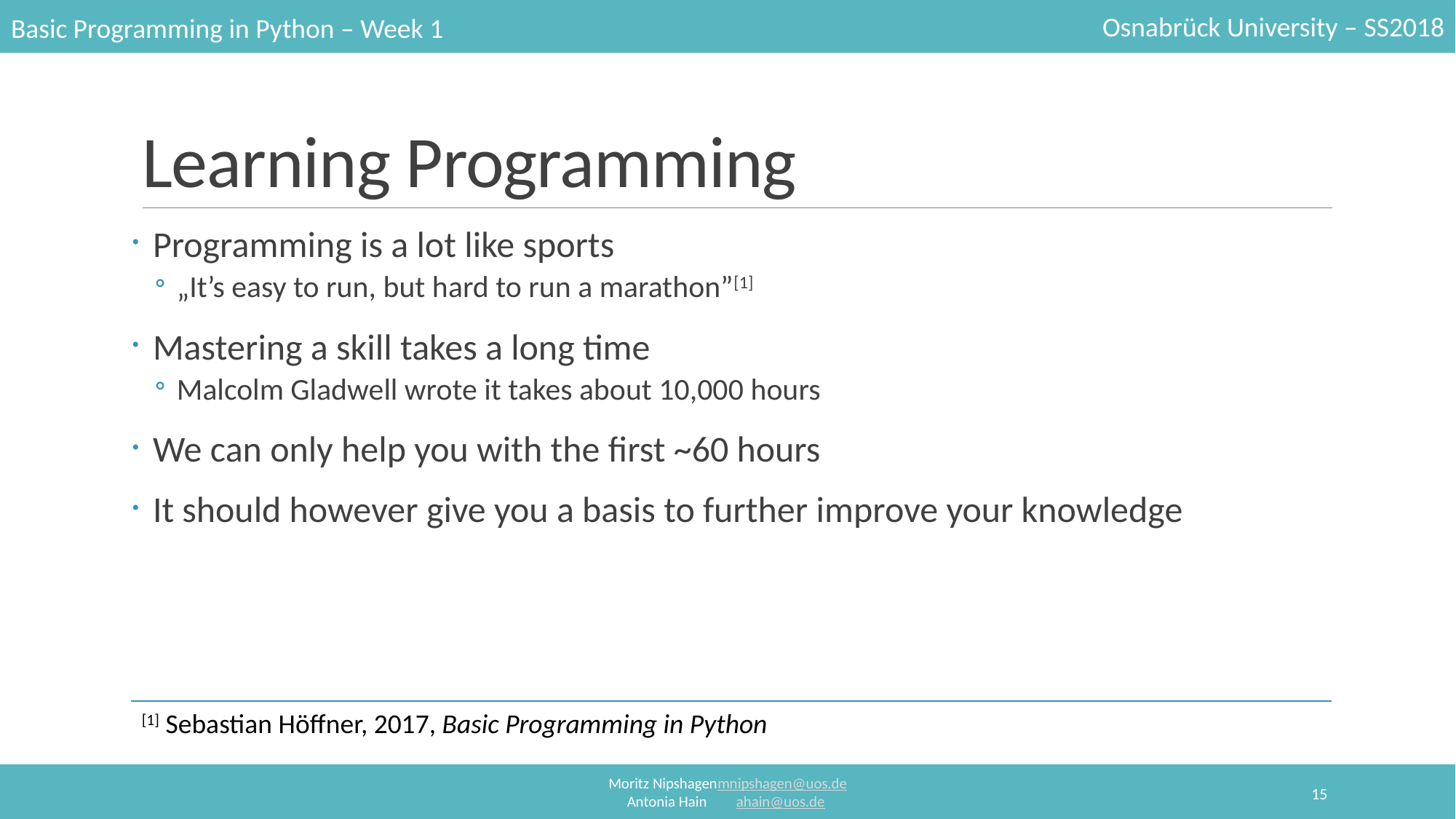

# Learning Programming
Programming is a lot like sports
„It’s easy to run, but hard to run a marathon”[1]
Mastering a skill takes a long time
Malcolm Gladwell wrote it takes about 10,000 hours
We can only help you with the first ~60 hours
It should however give you a basis to further improve your knowledge
[1] Sebastian Höffner, 2017, Basic Programming in Python
15